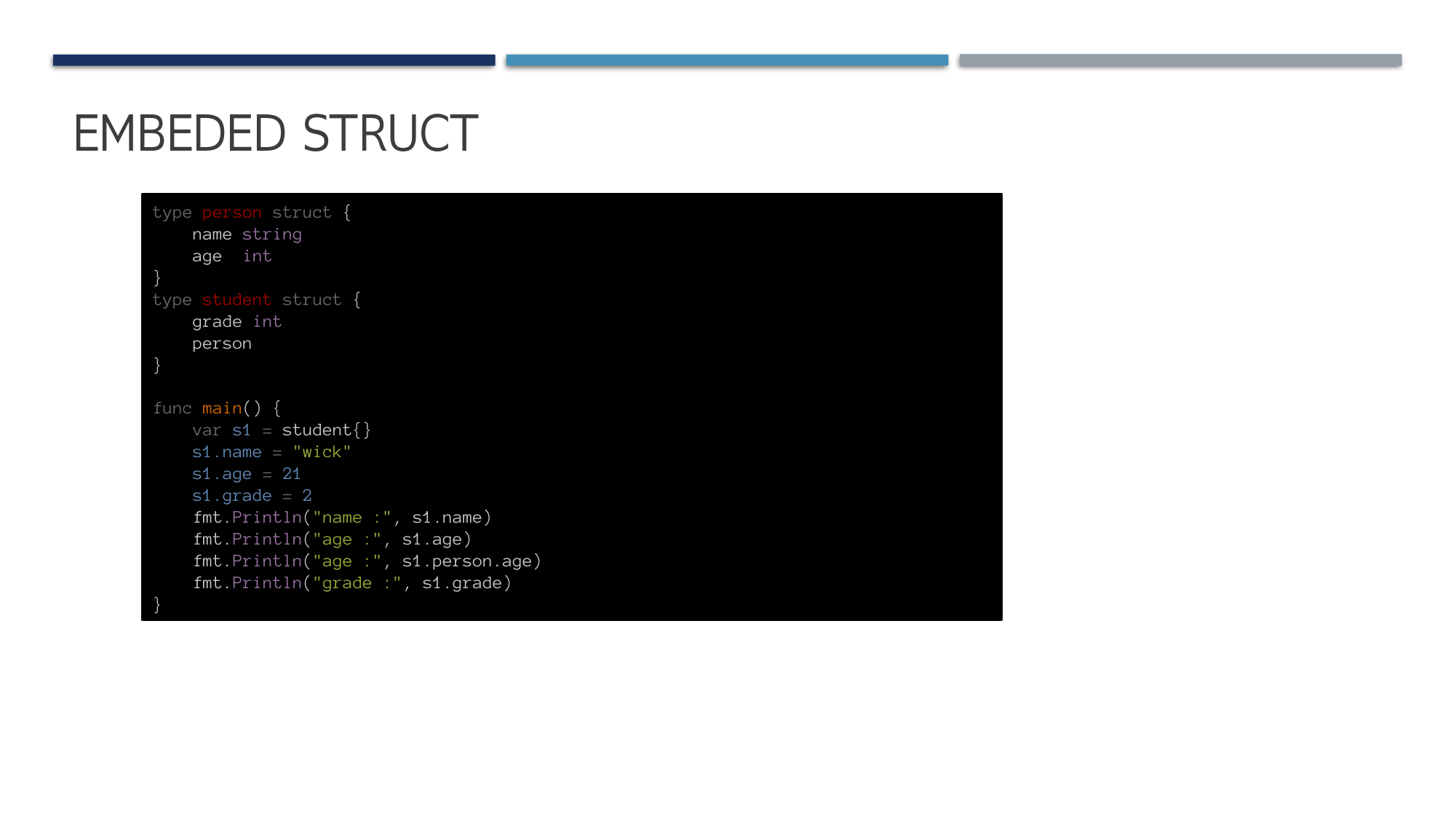

# Embeded STRUCT
type person struct {
    name string
    age  int
}
type student struct {
    grade int
    person
}
func main() {
    var s1 = student{}
    s1.name = "wick"
    s1.age = 21
    s1.grade = 2
    fmt.Println("name :", s1.name)
    fmt.Println("age :", s1.age)
    fmt.Println("age :", s1.person.age)
    fmt.Println("grade :", s1.grade)
}